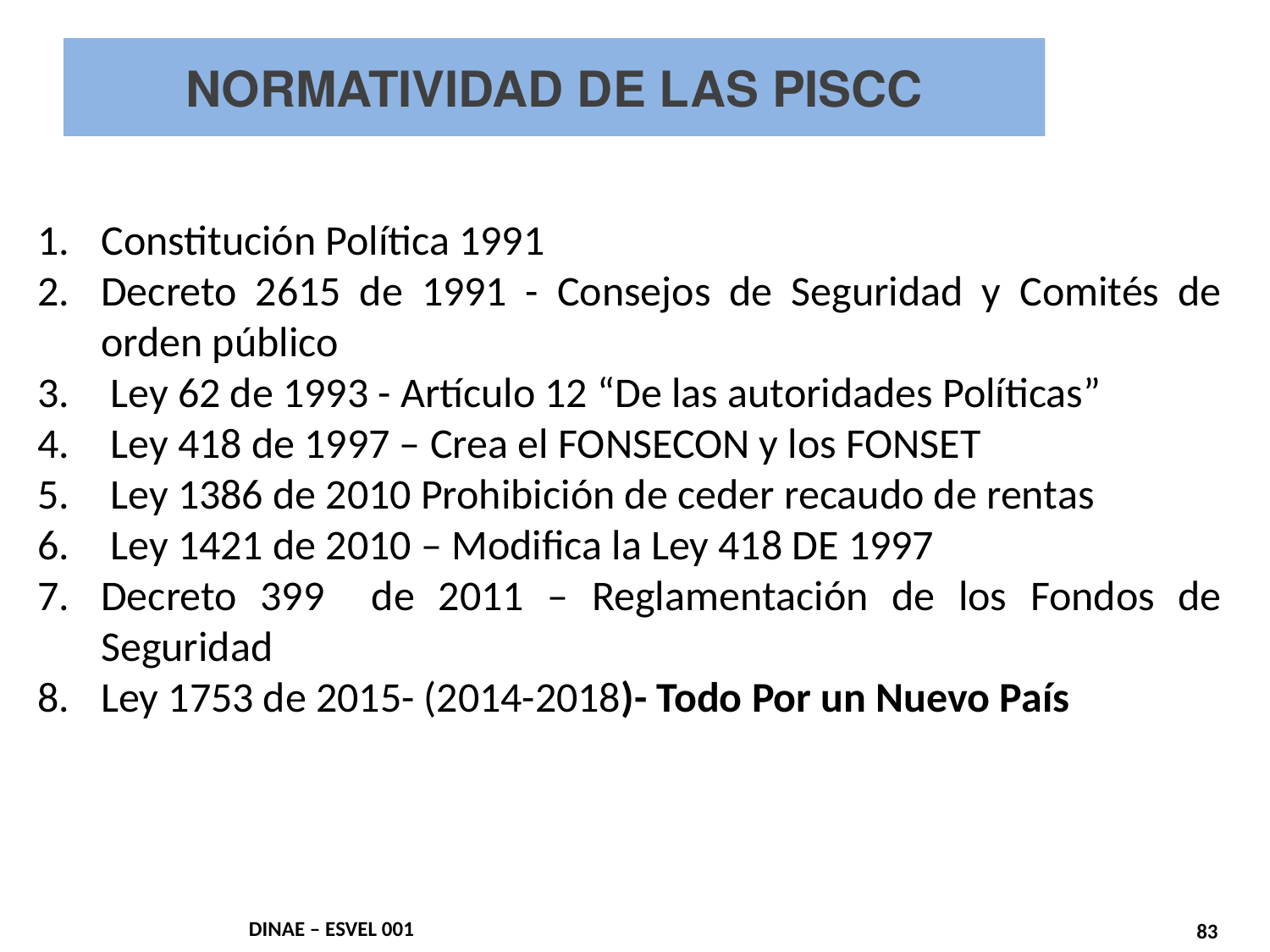

# NORMATIVIDAD DE LAS PISCC
Constitución Política 1991
Decreto 2615 de 1991 - Consejos de Seguridad y Comités de orden público
 Ley 62 de 1993 - Artículo 12 “De las autoridades Políticas”
 Ley 418 de 1997 – Crea el FONSECON y los FONSET
 Ley 1386 de 2010 Prohibición de ceder recaudo de rentas
 Ley 1421 de 2010 – Modifica la Ley 418 DE 1997
Decreto 399  de 2011 – Reglamentación de los Fondos de Seguridad
Ley 1753 de 2015- (2014-2018)- Todo Por un Nuevo País